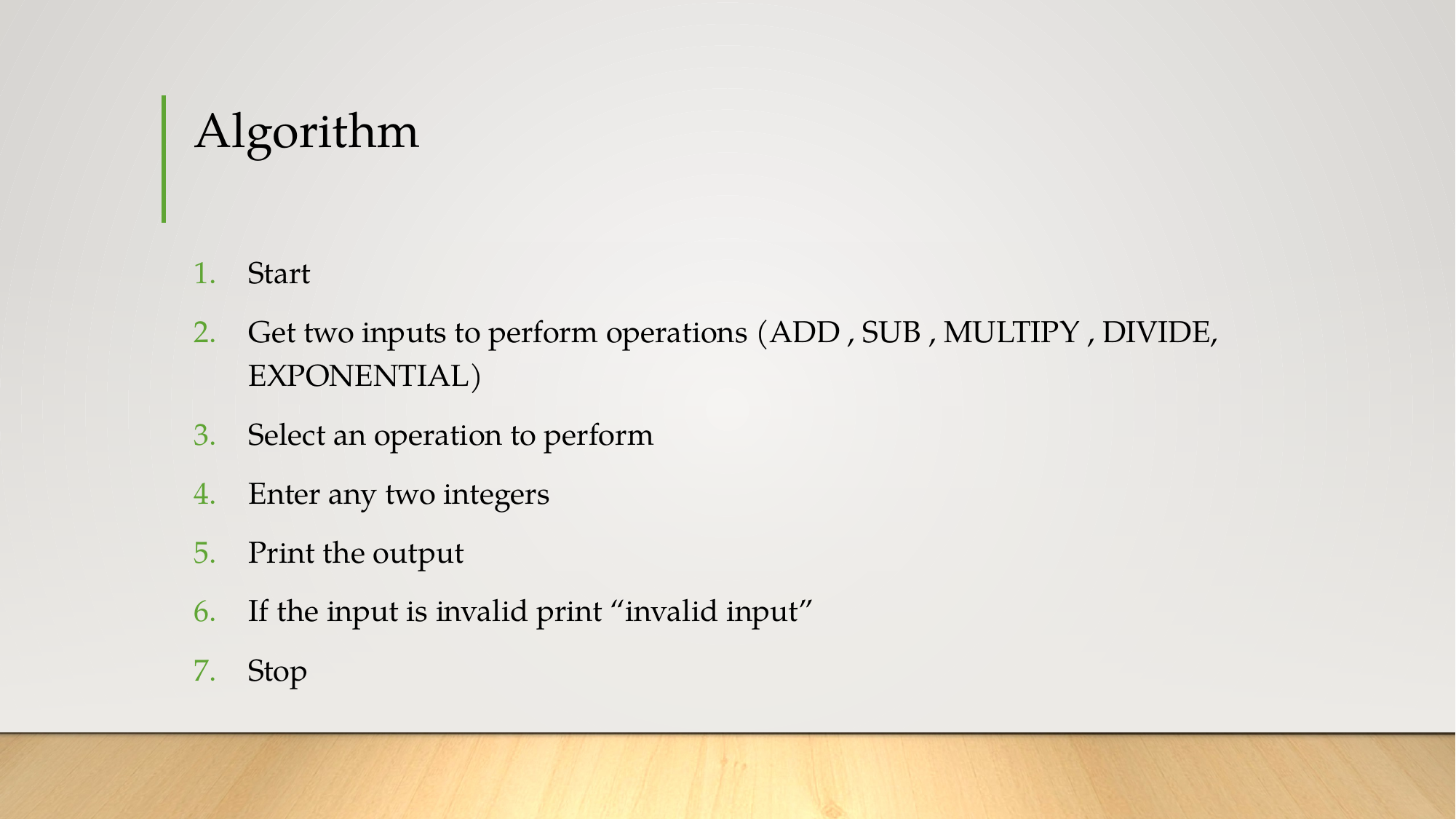

# Algorithm
Start
Get two inputs to perform operations (ADD , SUB , MULTIPY , DIVIDE,  EXPONENTIAL)
Select an operation to perform
Enter any two integers
Print the output
If the input is invalid print “invalid input”
Stop